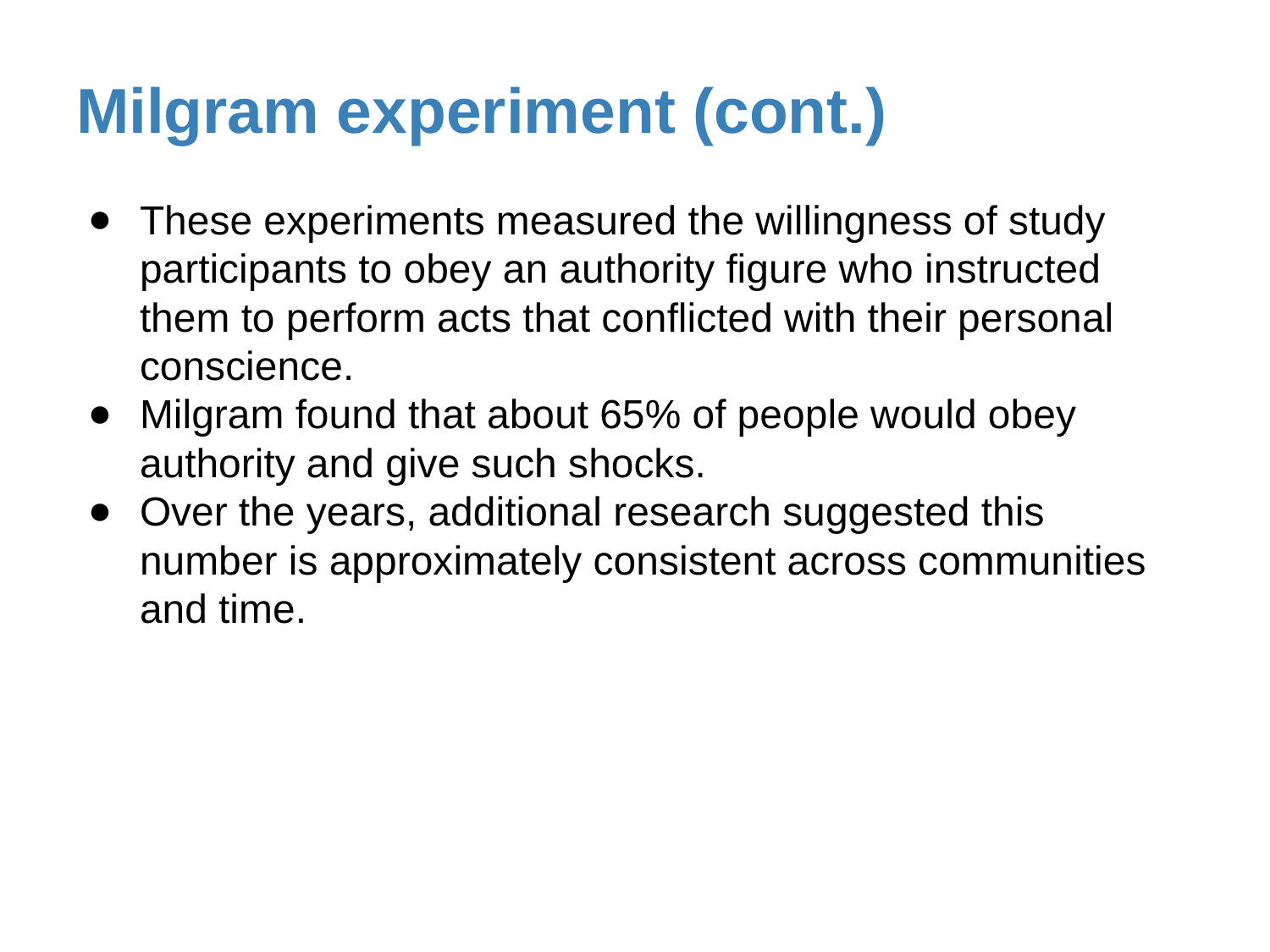

# Milgram experiment (cont.)
These experiments measured the willingness of study participants to obey an authority figure who instructed them to perform acts that conflicted with their personal conscience.
Milgram found that about 65% of people would obey authority and give such shocks.
Over the years, additional research suggested this number is approximately consistent across communities and time.